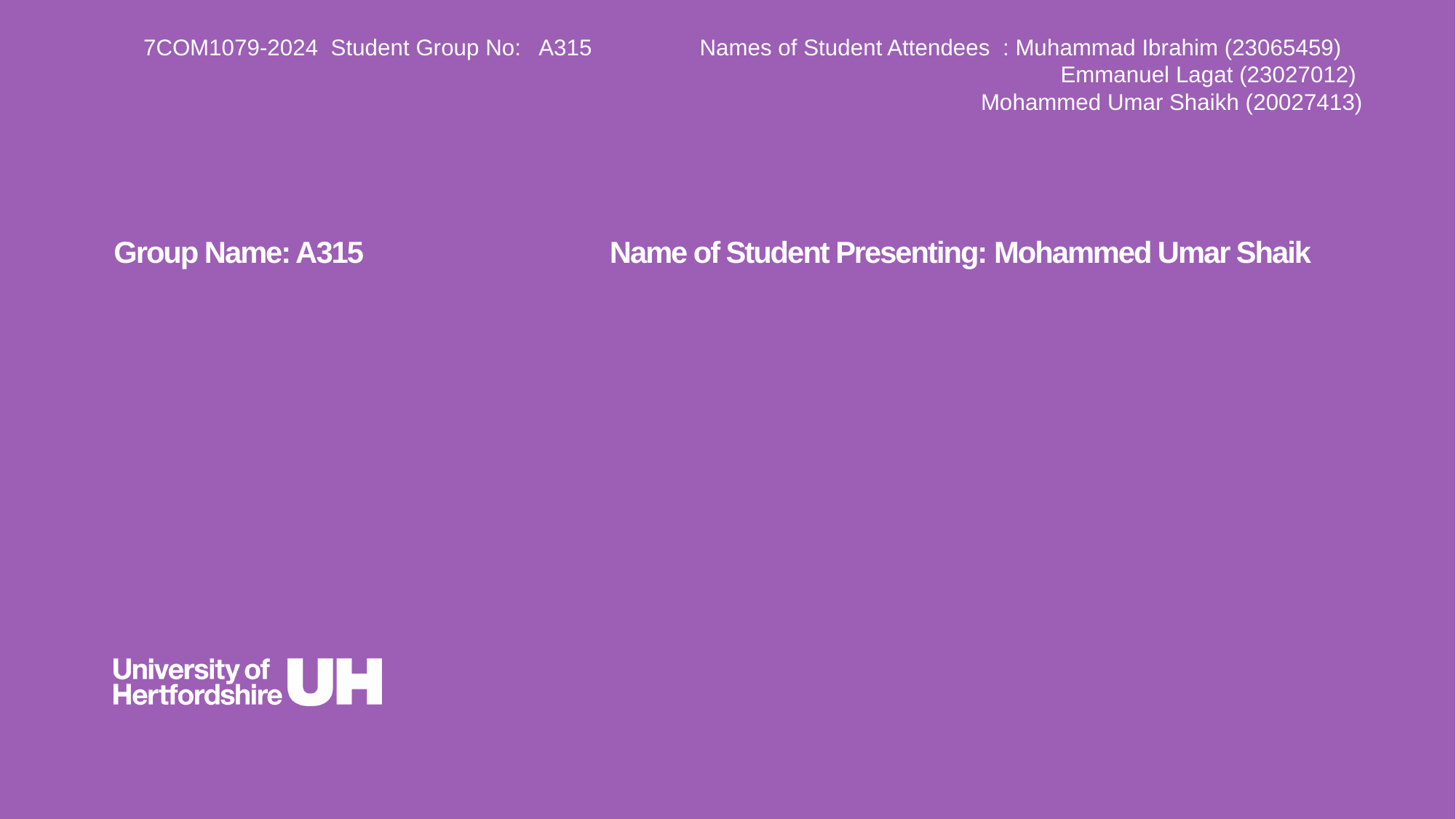

7COM1079-2024  Student Group No:   A315                 Names of Student Attendees  : Muhammad Ibrahim (23065459)    Emmanuel Lagat (23027012)
Mohammed Umar Shaikh (20027413)

Group Name: A315                                    Name of Student Presenting: Mohammed Umar Shaik
# Research Question – Presentation for Feedback Date: